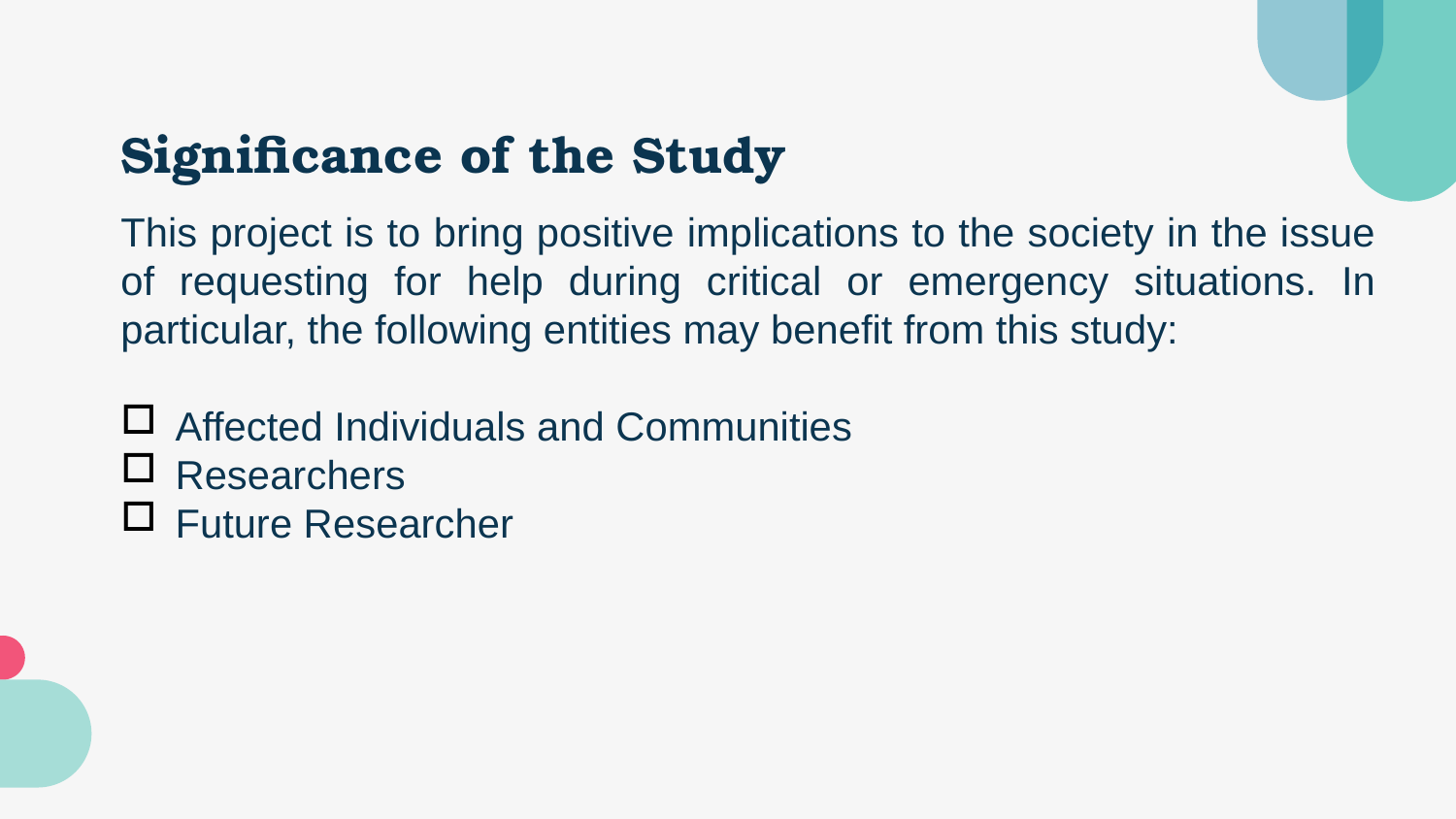

Significance of the Study
This project is to bring positive implications to the society in the issue of requesting for help during critical or emergency situations. In particular, the following entities may benefit from this study:

Affected Individuals and Communities
Researchers
Future Researcher